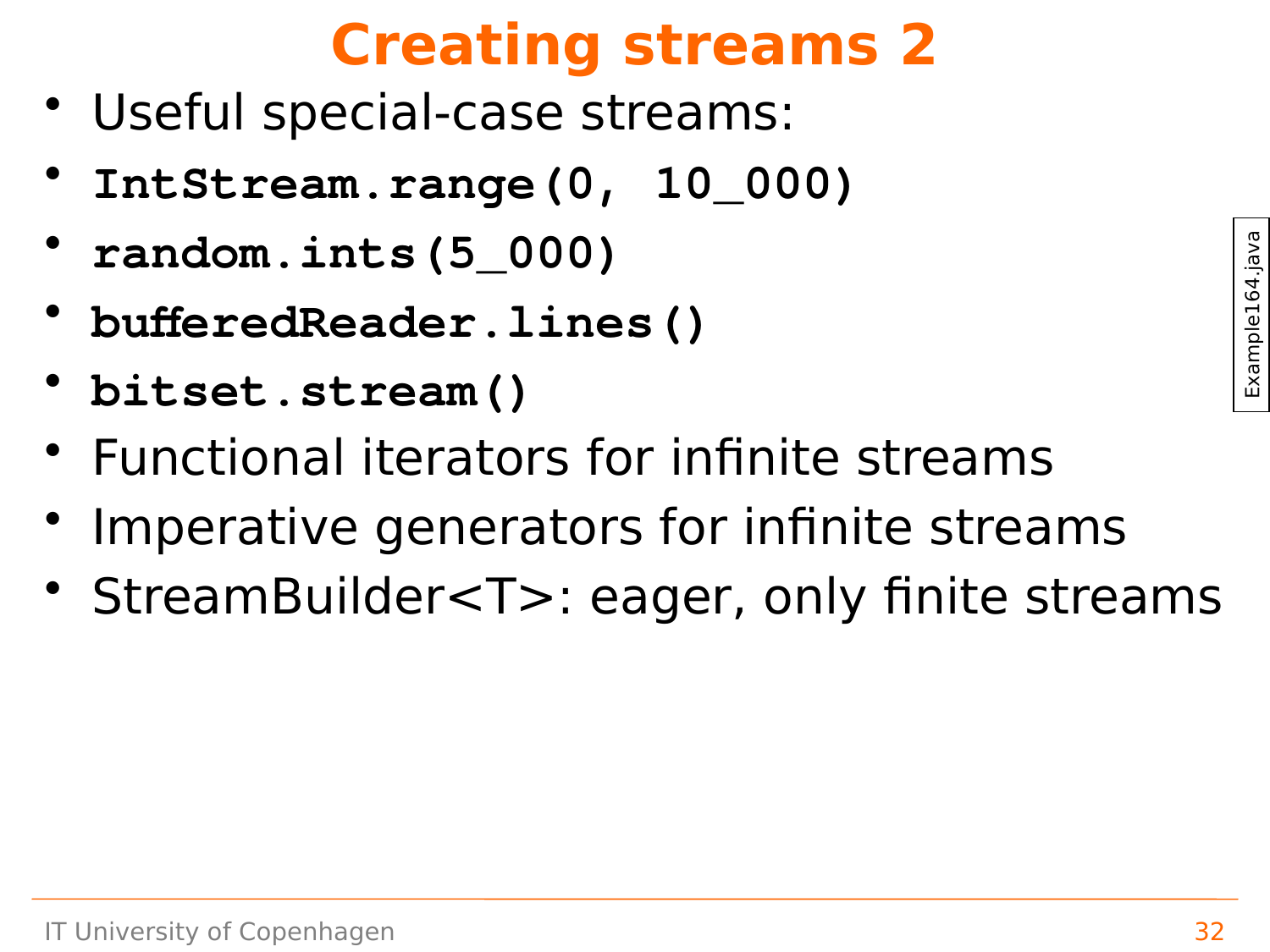

# Creating streams 2
Useful special-case streams:
IntStream.range(0, 10_000)
random.ints(5_000)
bufferedReader.lines()
bitset.stream()
Functional iterators for infinite streams
Imperative generators for infinite streams
StreamBuilder<T>: eager, only finite streams

Example164.java
32